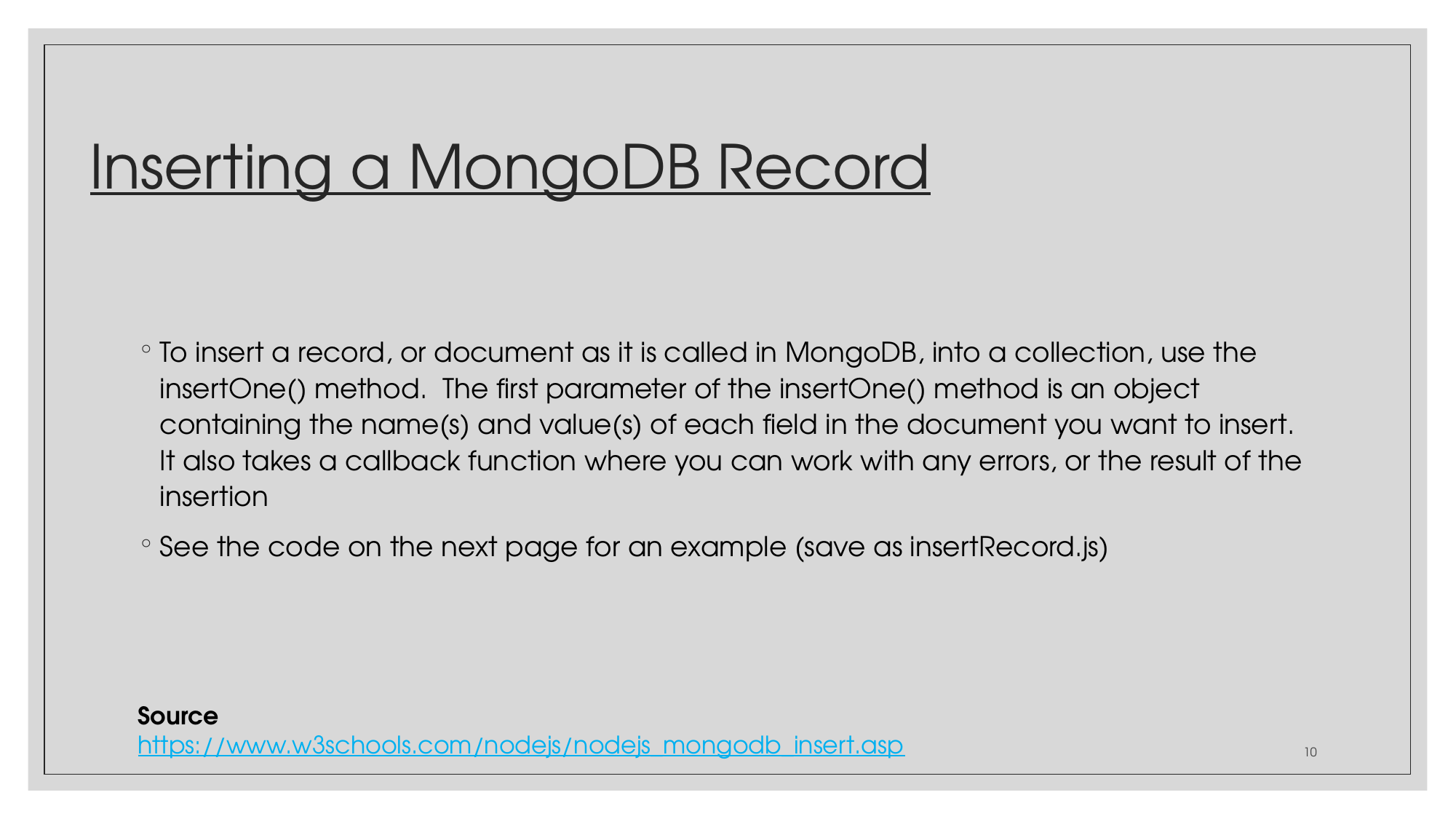

# Inserting a MongoDB Record
To insert a record, or document as it is called in MongoDB, into a collection, use the insertOne() method.  The first parameter of the insertOne() method is an object containing the name(s) and value(s) of each field in the document you want to insert.  It also takes a callback function where you can work with any errors, or the result of the insertion
See the code on the next page for an example (save as insertRecord.js)
Source
https://www.w3schools.com/nodejs/nodejs_mongodb_insert.asp
10